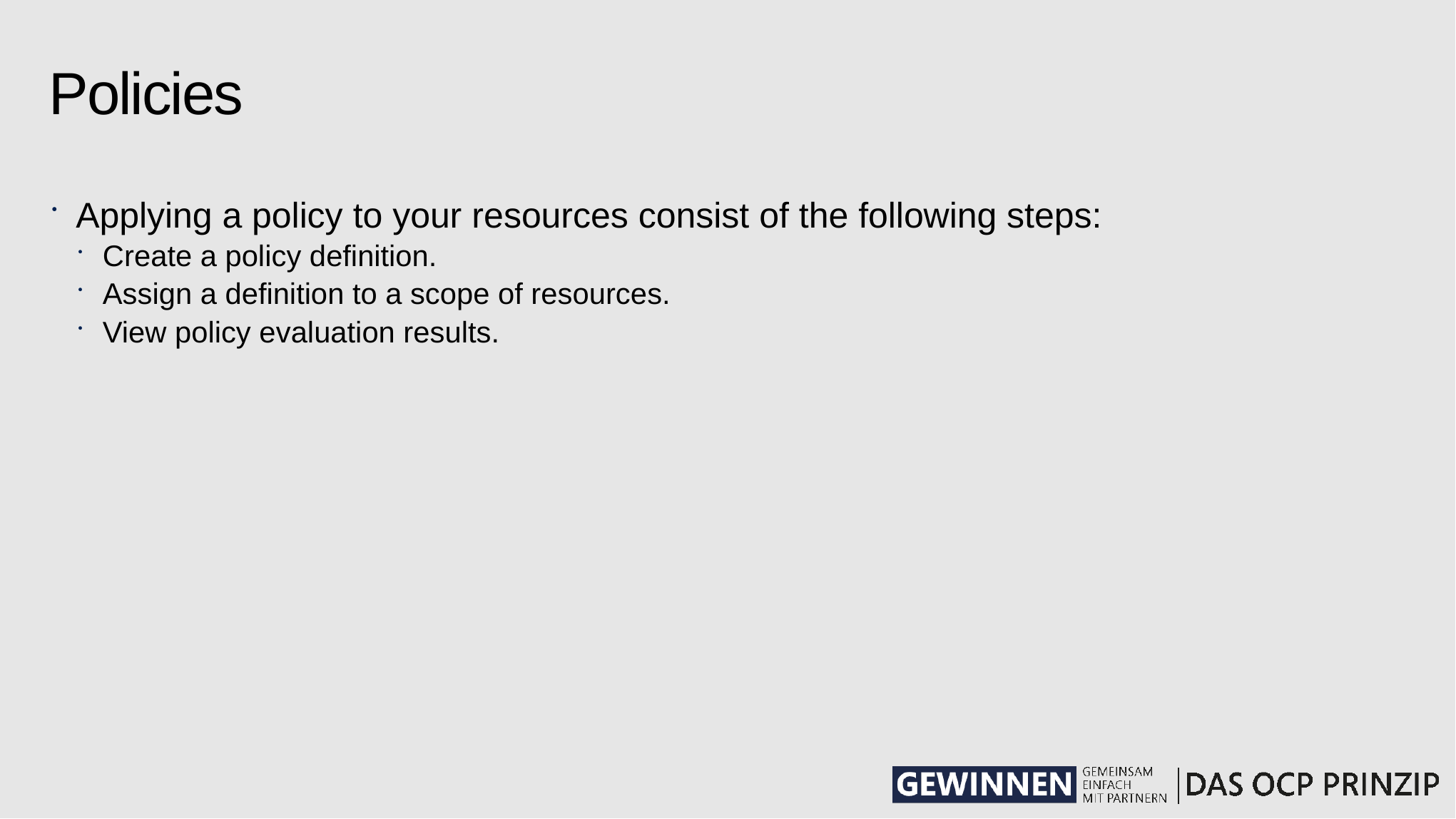

# Policies
Applying a policy to your resources consist of the following steps:
Create a policy definition.
Assign a definition to a scope of resources.
View policy evaluation results.